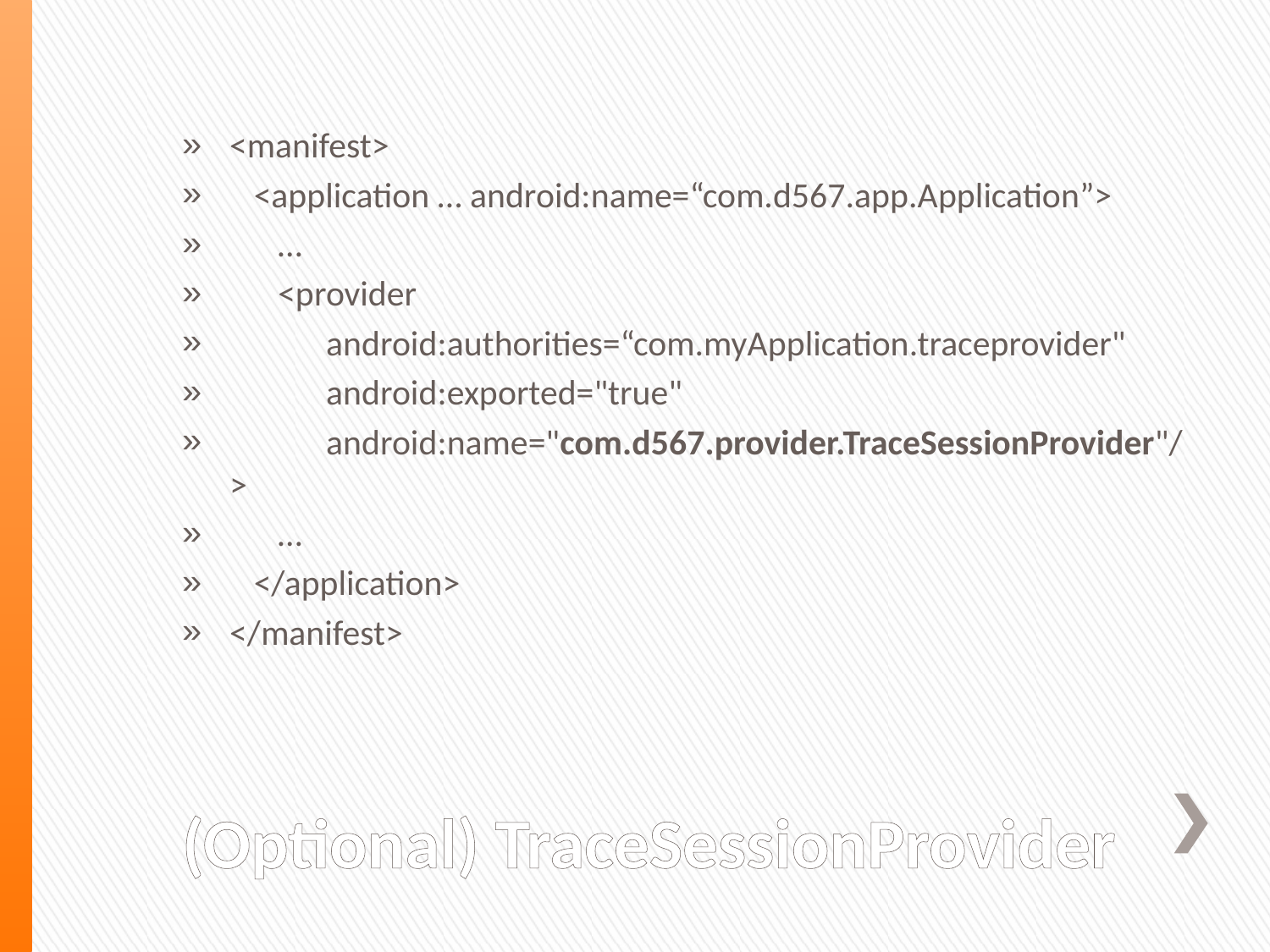

<manifest>
   <application … android:name=“com.d567.app.Application”>
      …
      <provider
            android:authorities=“com.myApplication.traceprovider"
            android:exported="true"
            android:name="com.d567.provider.TraceSessionProvider"/>
      …
   </application>
</manifest>
# (Optional) TraceSessionProvider